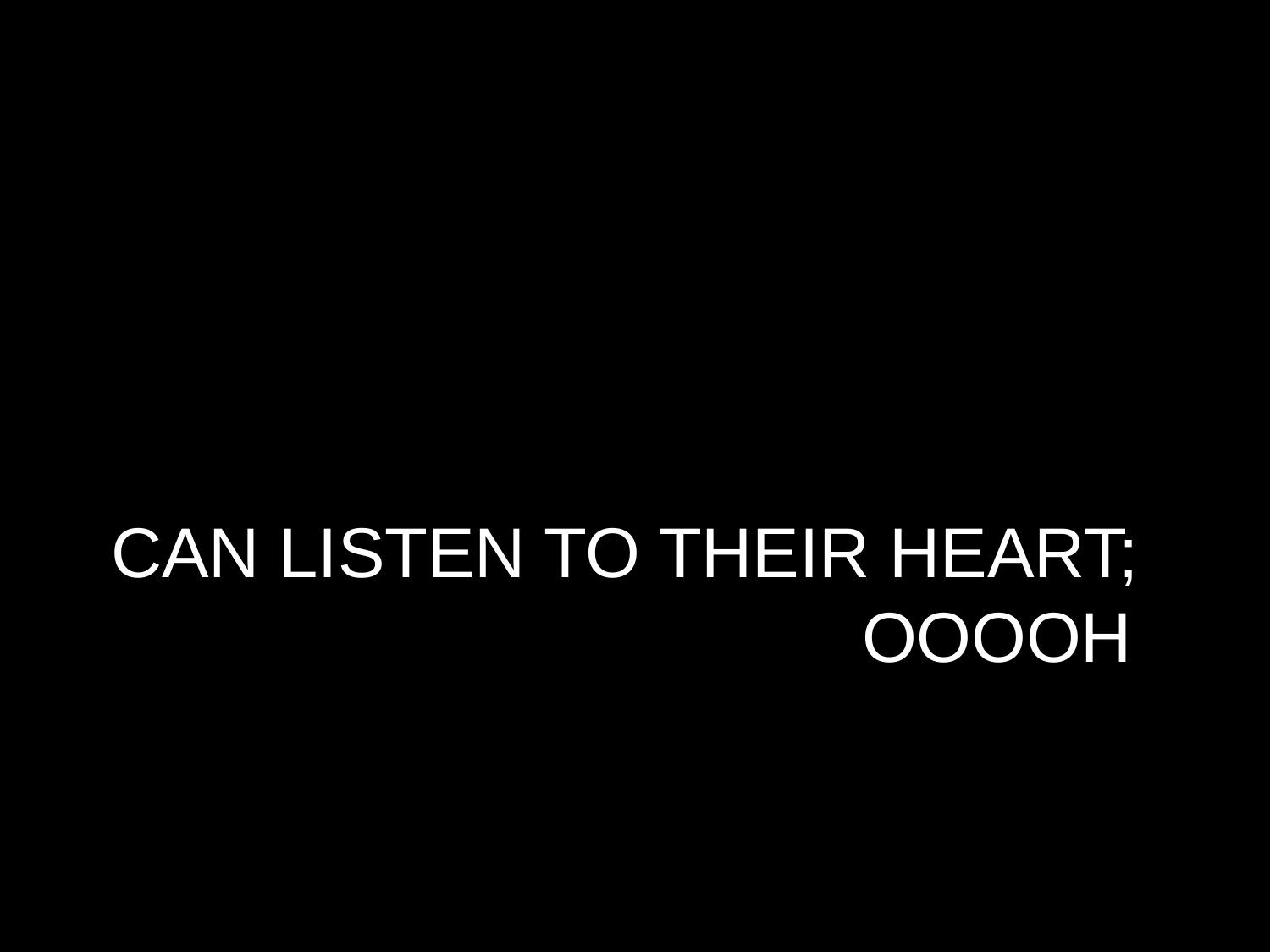

# CAN LISTEN TO THEIR HEART;                                       OOOOH